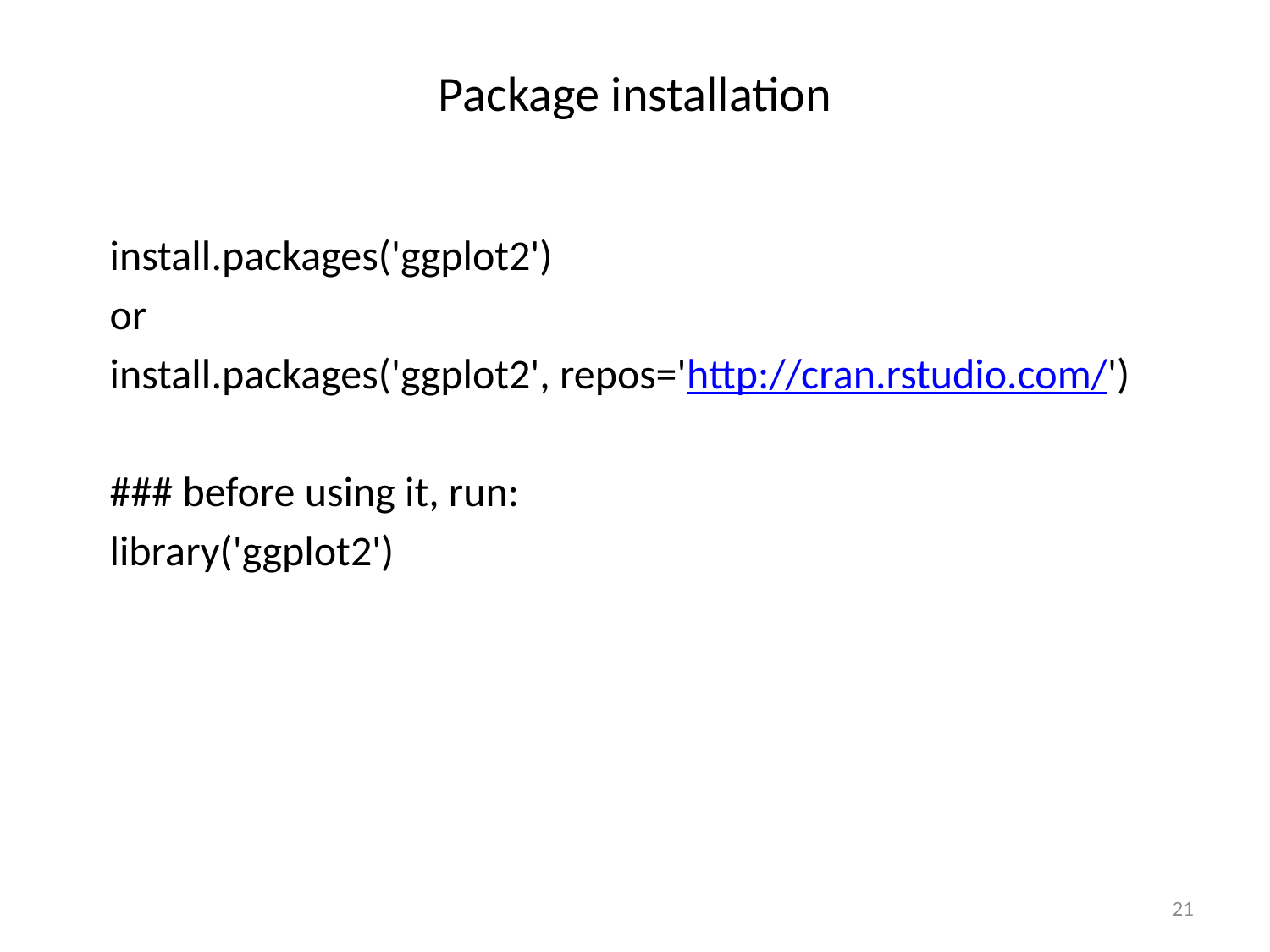

# Package installation
install.packages('ggplot2')
or
install.packages('ggplot2', repos='http://cran.rstudio.com/')

### before using it, run:
library('ggplot2')
21